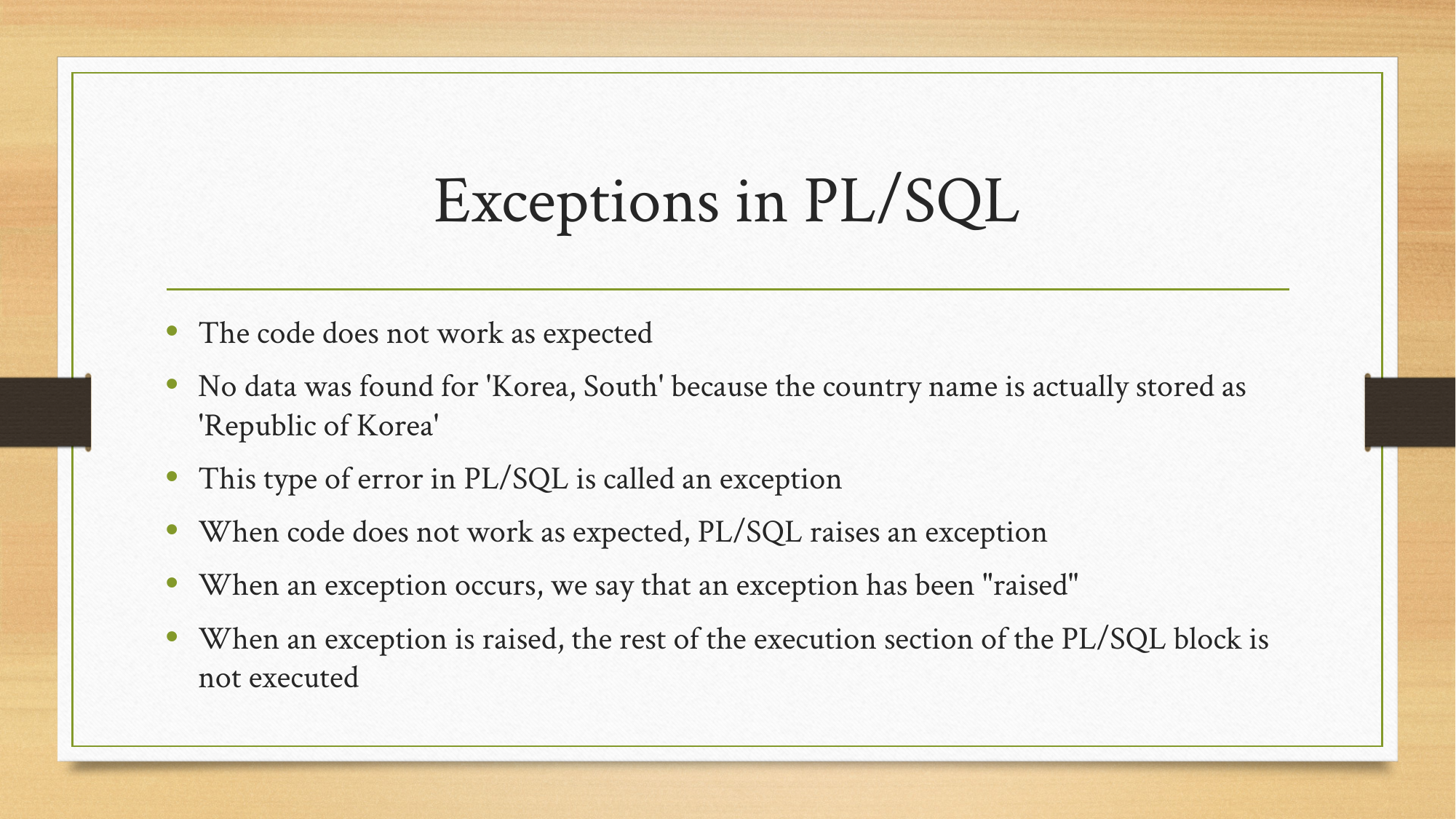

# Exceptions in PL/SQL
The code does not work as expected
No data was found for 'Korea, South' because the country name is actually stored as 'Republic of Korea'
This type of error in PL/SQL is called an exception
When code does not work as expected, PL/SQL raises an exception
When an exception occurs, we say that an exception has been "raised"
When an exception is raised, the rest of the execution section of the PL/SQL block is not executed